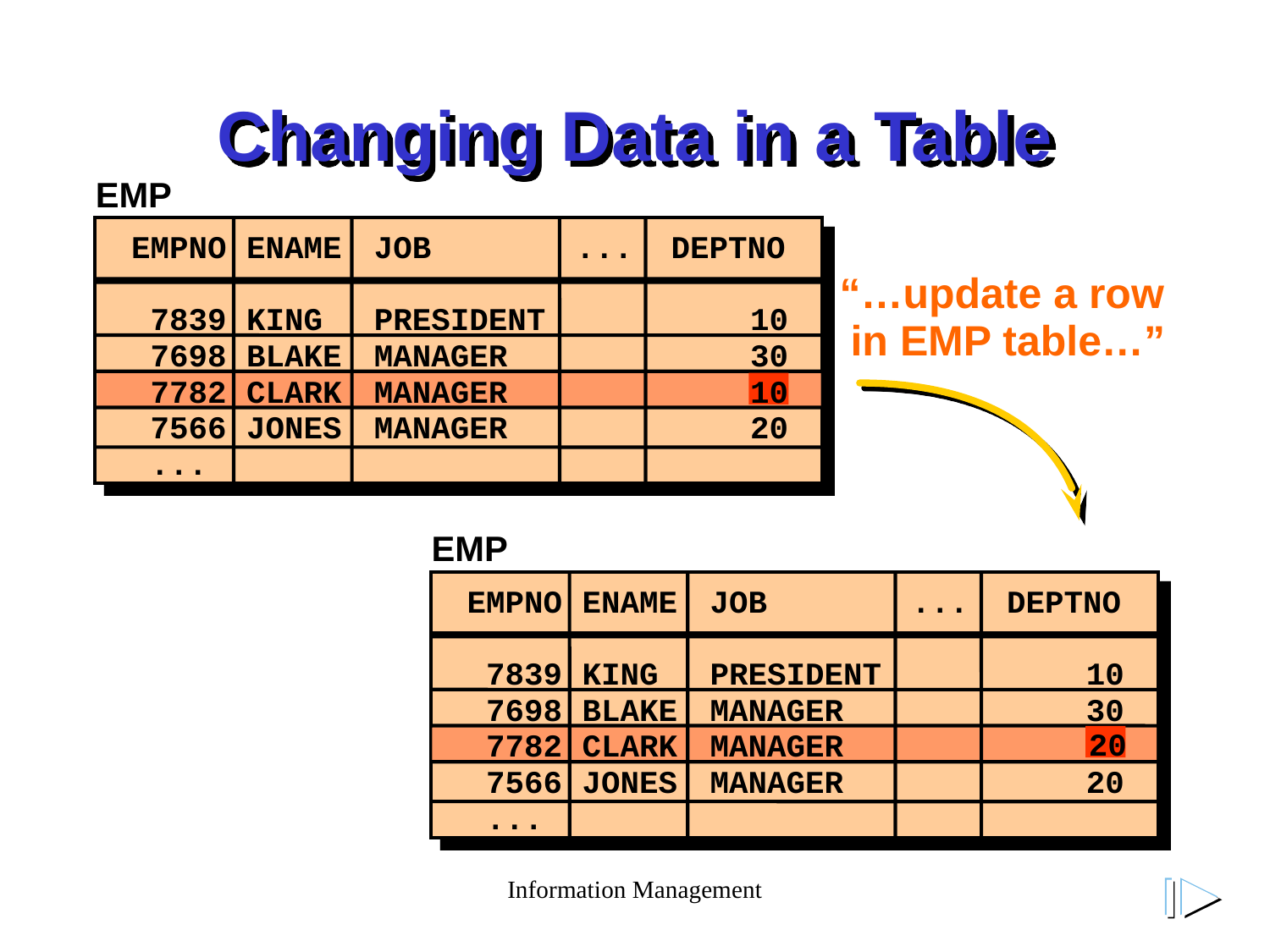

# Changing Data in a Table
EMP

 EMPNO 	ENAME 	JOB		 ...  DEPTNO

  7839	KING	PRESIDENT		      10
  7698	BLAKE	MANAGER		      30
  7782	CLARK	MANAGER		      10
  7566	JONES	MANAGER		      20
  ...
“…update a row
in EMP table…”

20

EMP

 EMPNO 	ENAME 	JOB		 ...  DEPTNO

  7839	KING	PRESIDENT		      10
  7698	BLAKE	MANAGER		      30
  7782	CLARK	MANAGER		      10
  7566	JONES	MANAGER		      20
  ...

Information Management